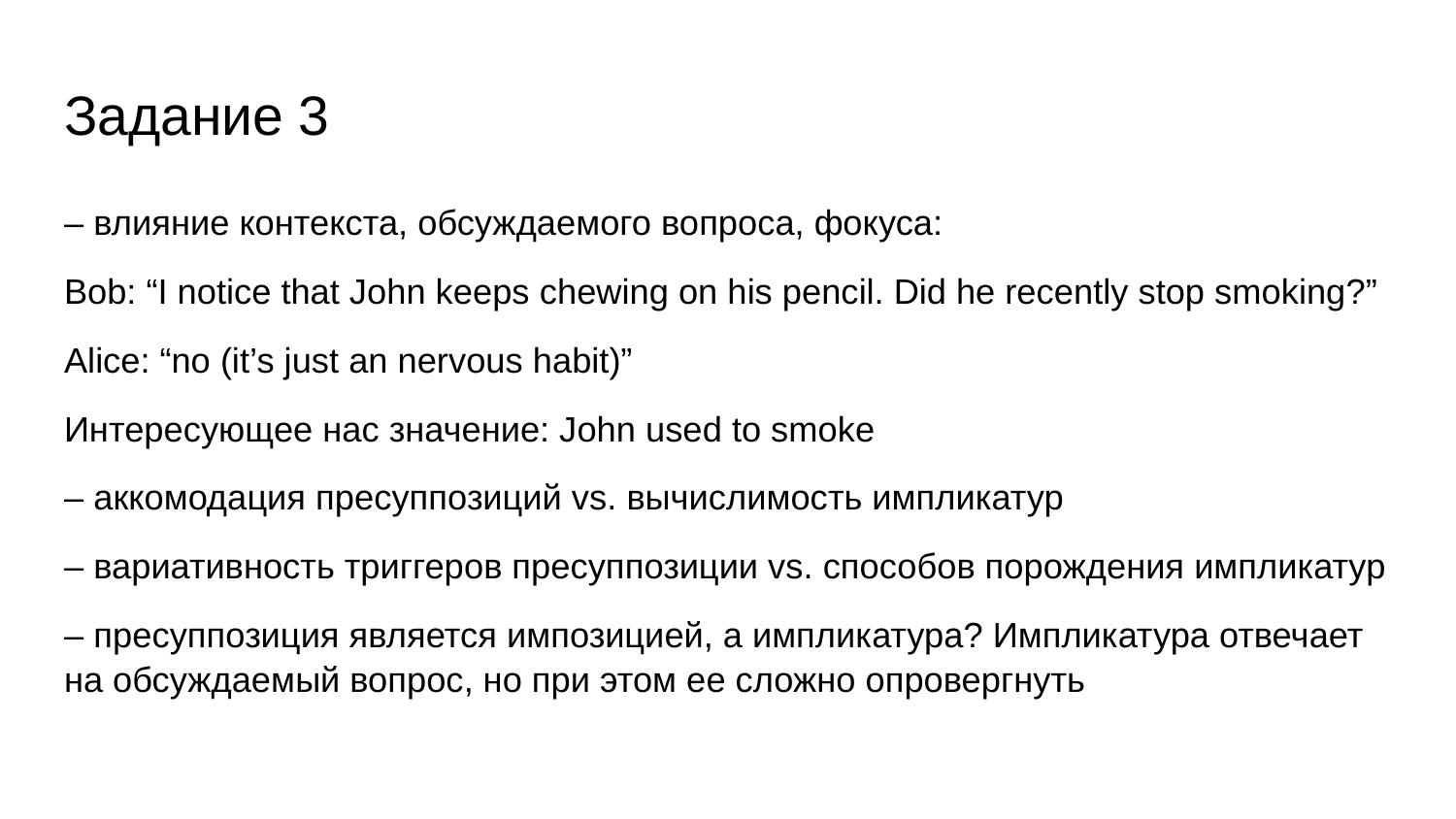

# Задание 3
– влияние контекста, обсуждаемого вопроса, фокуса:
Bob: “I notice that John keeps chewing on his pencil. Did he recently stop smoking?”
Alice: “no (it’s just an nervous habit)”
Интересующее нас значение: John used to smoke
– аккомодация пресуппозиций vs. вычислимость импликатур
– вариативность триггеров пресуппозиции vs. способов порождения импликатур
– пресуппозиция является импозицией, а импликатура? Импликатура отвечает на обсуждаемый вопрос, но при этом ее сложно опровергнуть